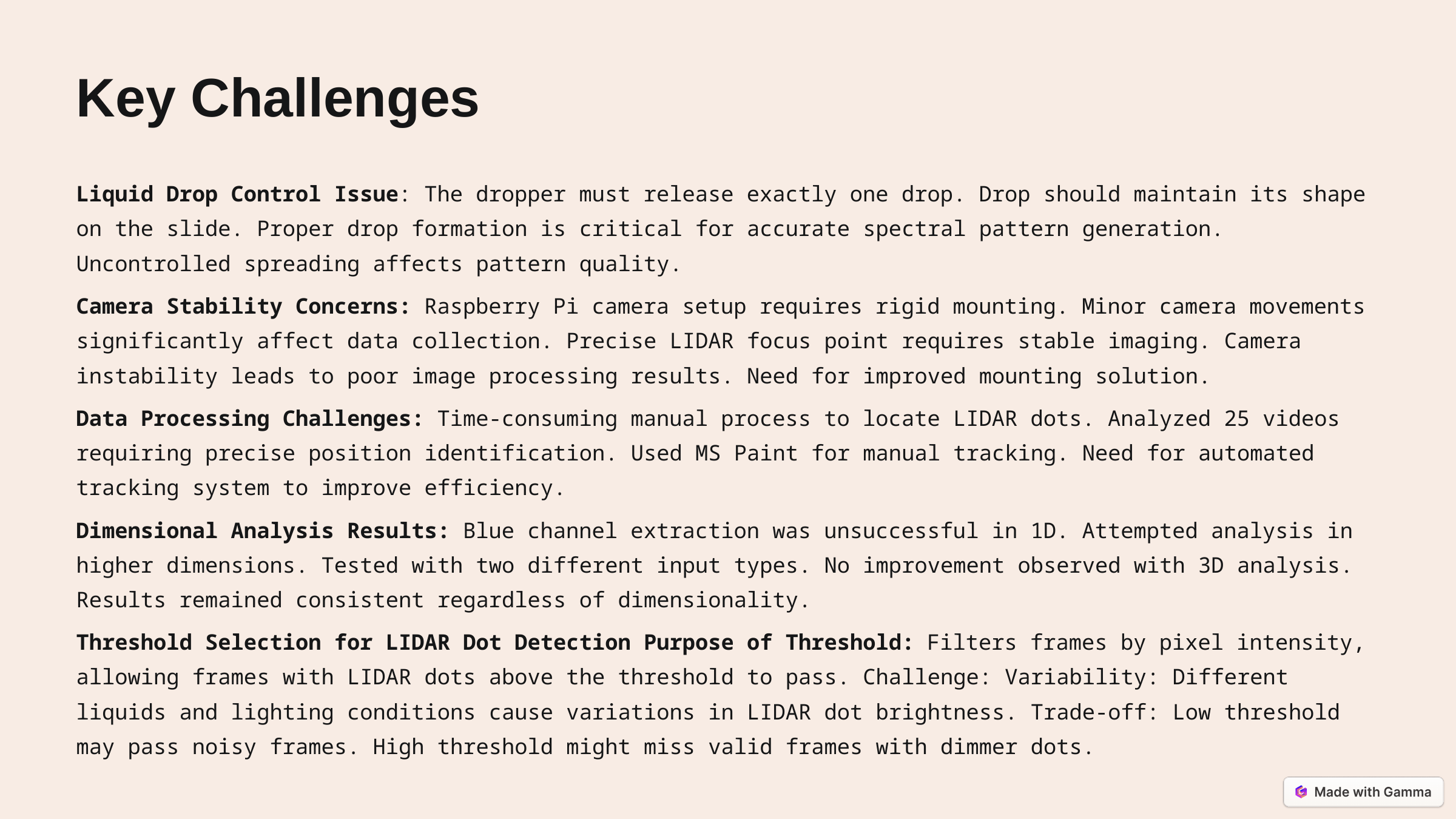

Key Challenges
Liquid Drop Control Issue: The dropper must release exactly one drop. Drop should maintain its shape on the slide. Proper drop formation is critical for accurate spectral pattern generation. Uncontrolled spreading affects pattern quality.
Camera Stability Concerns: Raspberry Pi camera setup requires rigid mounting. Minor camera movements significantly affect data collection. Precise LIDAR focus point requires stable imaging. Camera instability leads to poor image processing results. Need for improved mounting solution.
Data Processing Challenges: Time-consuming manual process to locate LIDAR dots. Analyzed 25 videos requiring precise position identification. Used MS Paint for manual tracking. Need for automated tracking system to improve efficiency.
Dimensional Analysis Results: Blue channel extraction was unsuccessful in 1D. Attempted analysis in higher dimensions. Tested with two different input types. No improvement observed with 3D analysis. Results remained consistent regardless of dimensionality.
Threshold Selection for LIDAR Dot Detection Purpose of Threshold: Filters frames by pixel intensity, allowing frames with LIDAR dots above the threshold to pass. Challenge: Variability: Different liquids and lighting conditions cause variations in LIDAR dot brightness. Trade-off: Low threshold may pass noisy frames. High threshold might miss valid frames with dimmer dots.